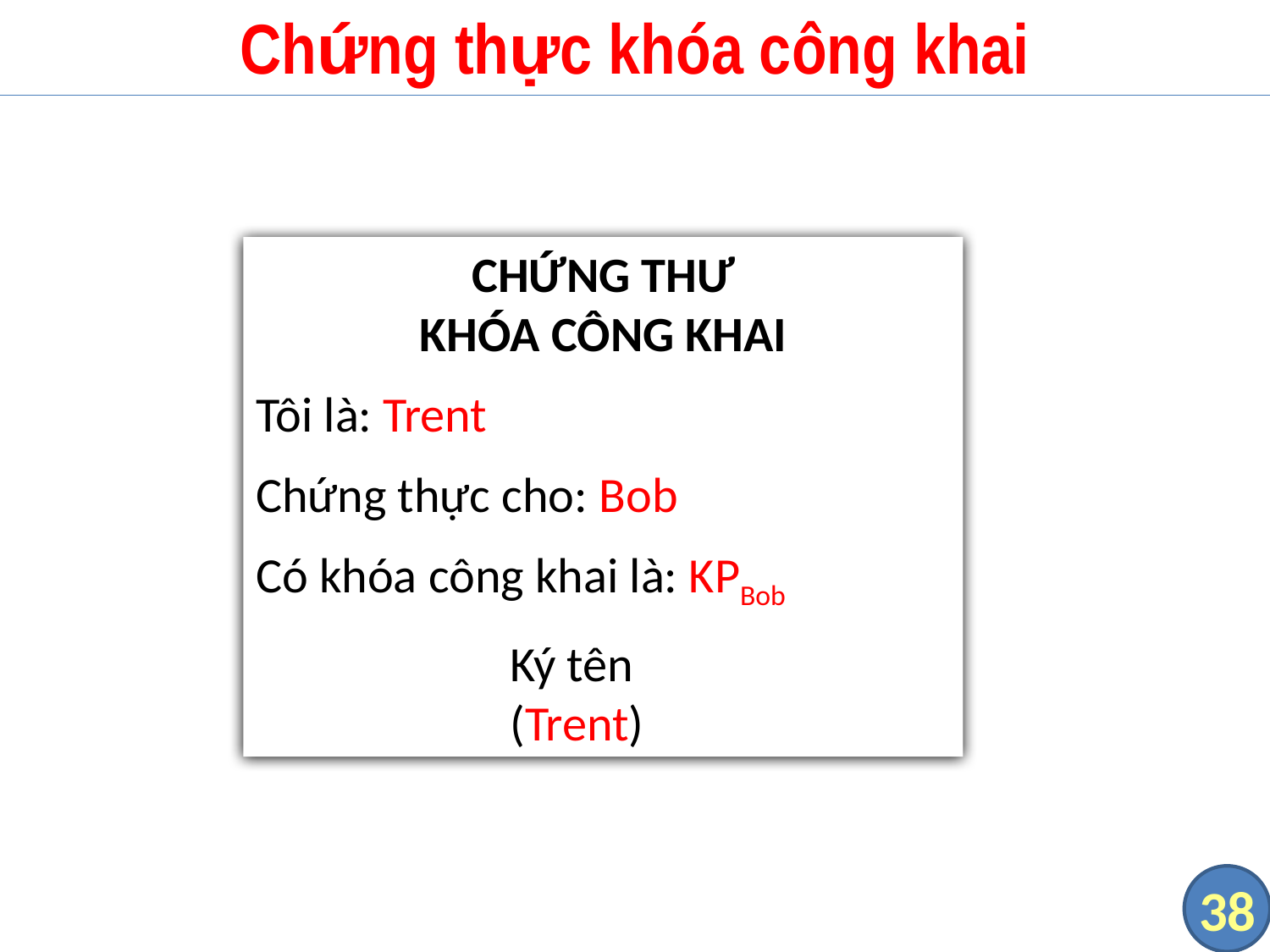

# Chứng thực khóa công khai
CHỨNG THƯ
KHÓA CÔNG KHAI
Tôi là: Trent
Chứng thực cho: Bob
Có khóa công khai là: KPBob
		Ký tên
		(Trent)
38